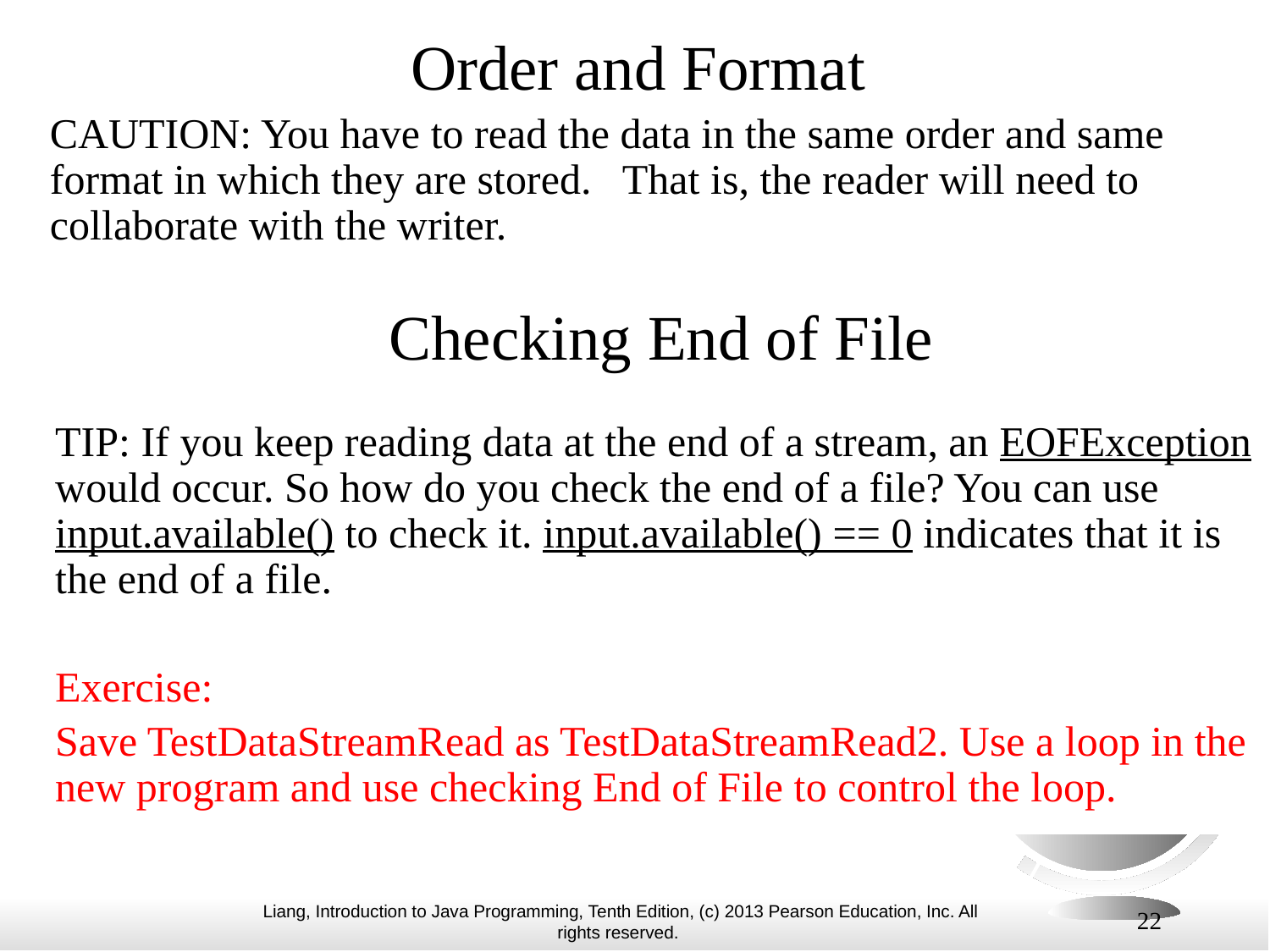

Order and Format
CAUTION: You have to read the data in the same order and same format in which they are stored.   That is, the reader will need to collaborate with the writer.
# Checking End of File

TIP: If you keep reading data at the end of a stream, an EOFException would occur. So how do you check the end of a file? You can use input.available() to check it. input.available() == 0 indicates that it is the end of a file.

Exercise:
Save TestDataStreamRead as TestDataStreamRead2. Use a loop in the new program and use checking End of File to control the loop.

22